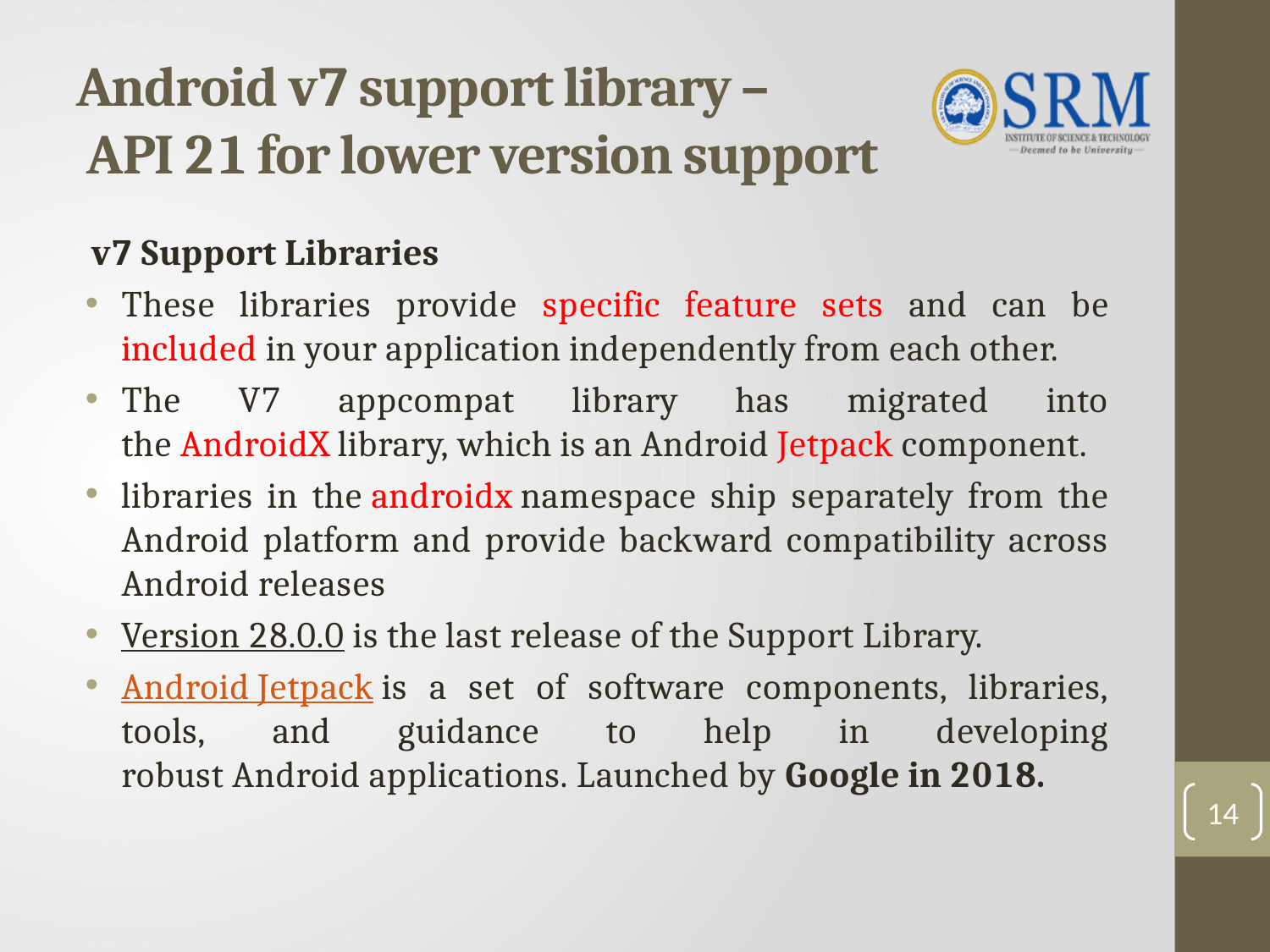

# Android v7 support library – API 21 for lower version support
v7 Support Libraries
These libraries provide specific feature sets and can be included in your application independently from each other.
The V7 appcompat library has migrated into the AndroidX library, which is an Android Jetpack component.
libraries in the androidx namespace ship separately from the Android platform and provide backward compatibility across Android releases
Version 28.0.0 is the last release of the Support Library.
Android Jetpack is a set of software components, libraries, tools, and guidance to help in developing robust Android applications. Launched by Google in 2018.
14